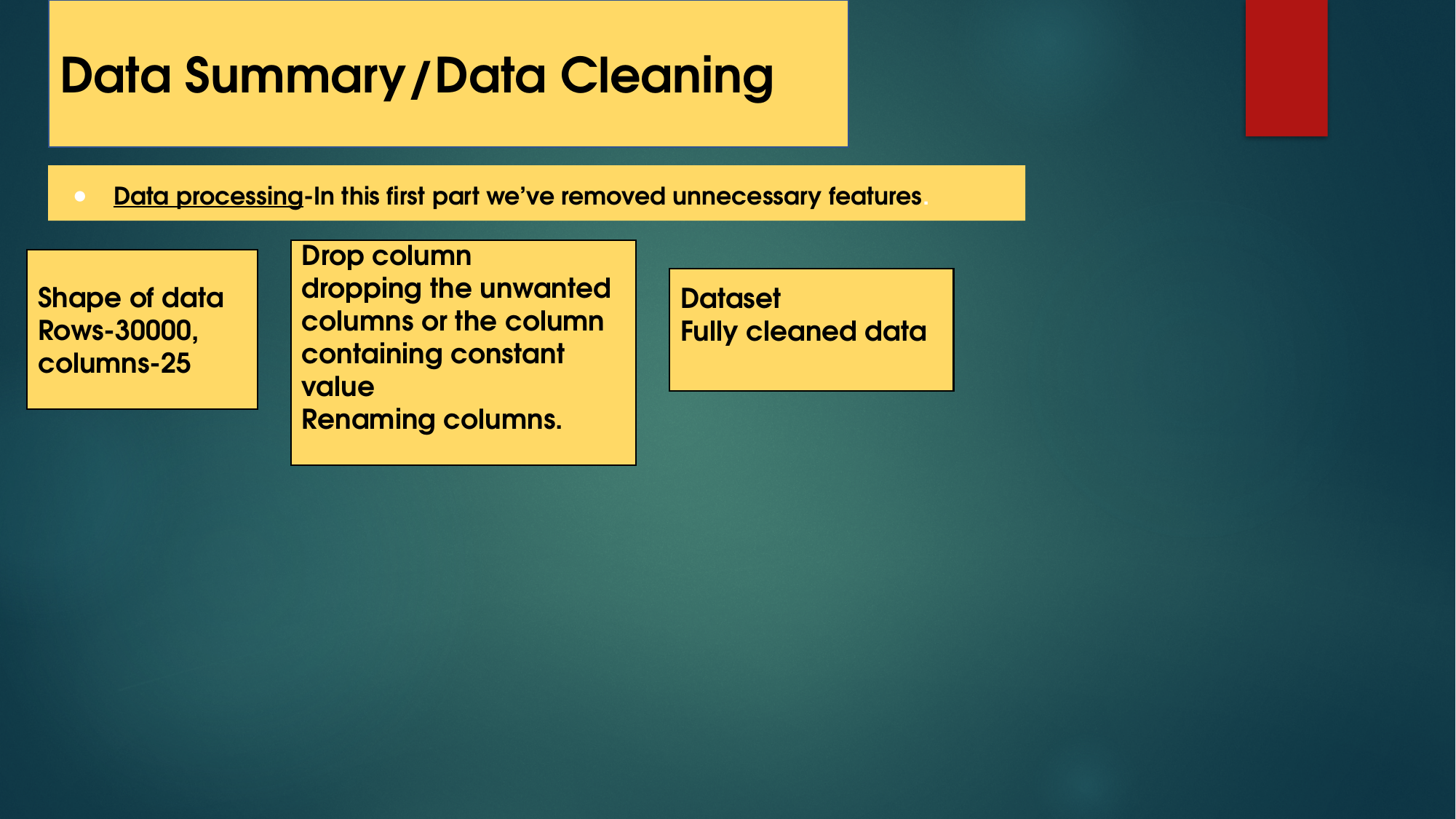

Data Summary/Data Cleaning
Data processing-In this first part we’ve removed unnecessary features.
Drop column
dropping the unwanted columns or the column containing constant value
Renaming columns.

Shape of data
Rows-30000, columns-25
Dataset
Fully cleaned data